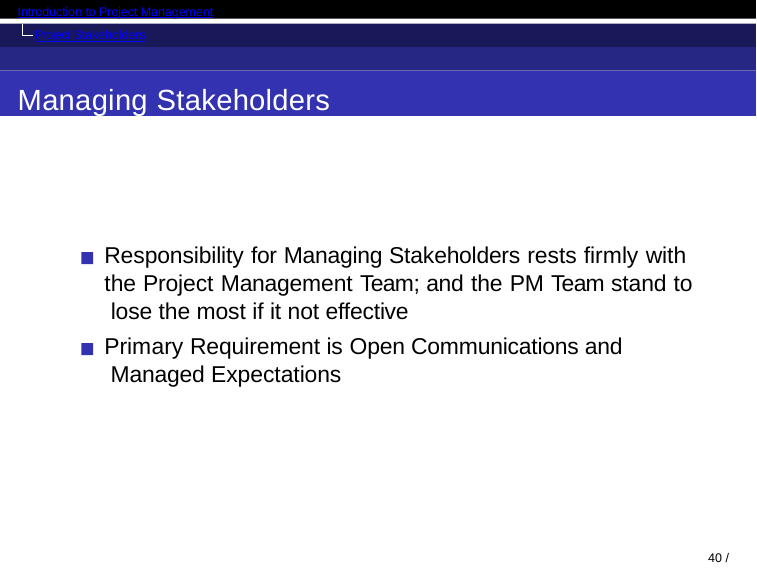

Introduction to Project Management

Project Stakeholders

Managing Stakeholders
Responsibility for Managing Stakeholders rests firmly with  the Project Management Team; and the PM Team stand to  lose the most if it not effective
Primary Requirement is Open Communications and  Managed Expectations

40 / 82